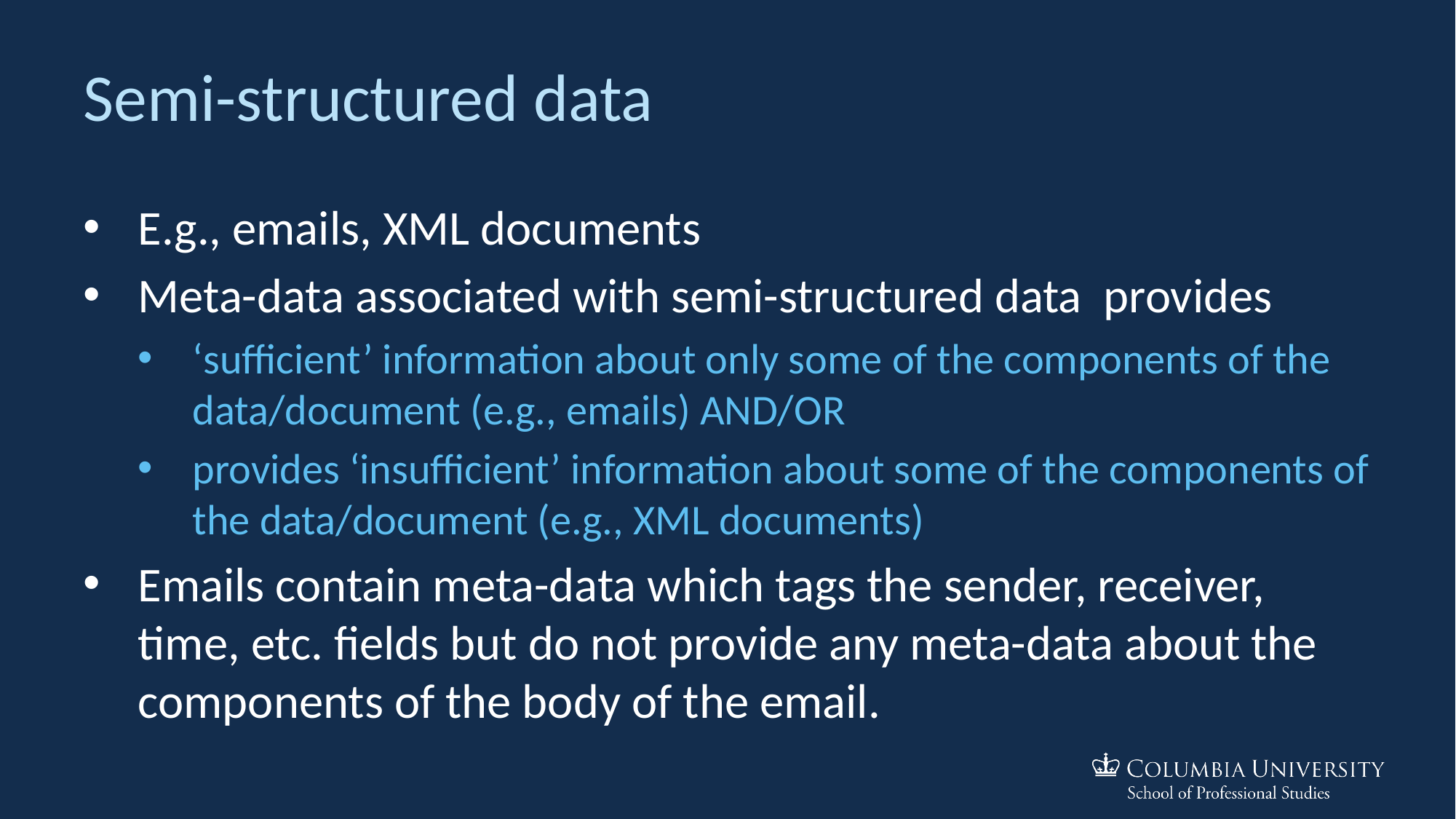

# Semi-structured data
E.g., emails, XML documents
Meta-data associated with semi-structured data  provides
‘sufficient’ information about only some of the components of the data/document (e.g., emails) AND/OR
provides ‘insufficient’ information about some of the components of the data/document (e.g., XML documents)
Emails contain meta-data which tags the sender, receiver, time, etc. fields but do not provide any meta-data about the components of the body of the email.